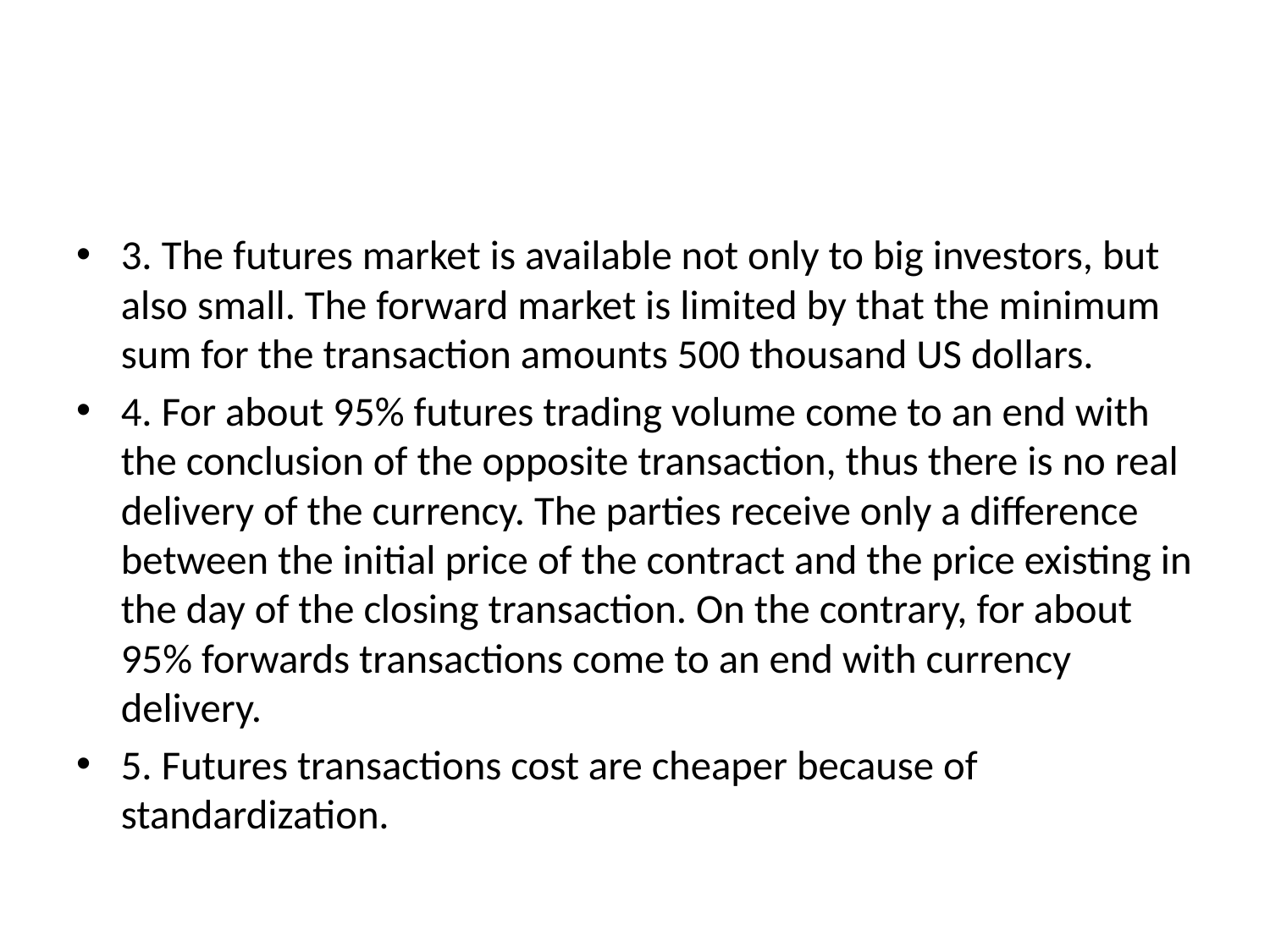

#
3. The futures market is available not only to big investors, but also small. The forward market is limited by that the minimum sum for the transaction amounts 500 thousand US dollars.
4. For about 95% futures trading volume come to an end with the conclusion of the opposite transaction, thus there is no real delivery of the currency. The parties receive only a difference between the initial price of the contract and the price existing in the day of the closing transaction. On the contrary, for about 95% forwards transactions come to an end with currency delivery.
5. Futures transactions cost are cheaper because of standardization.